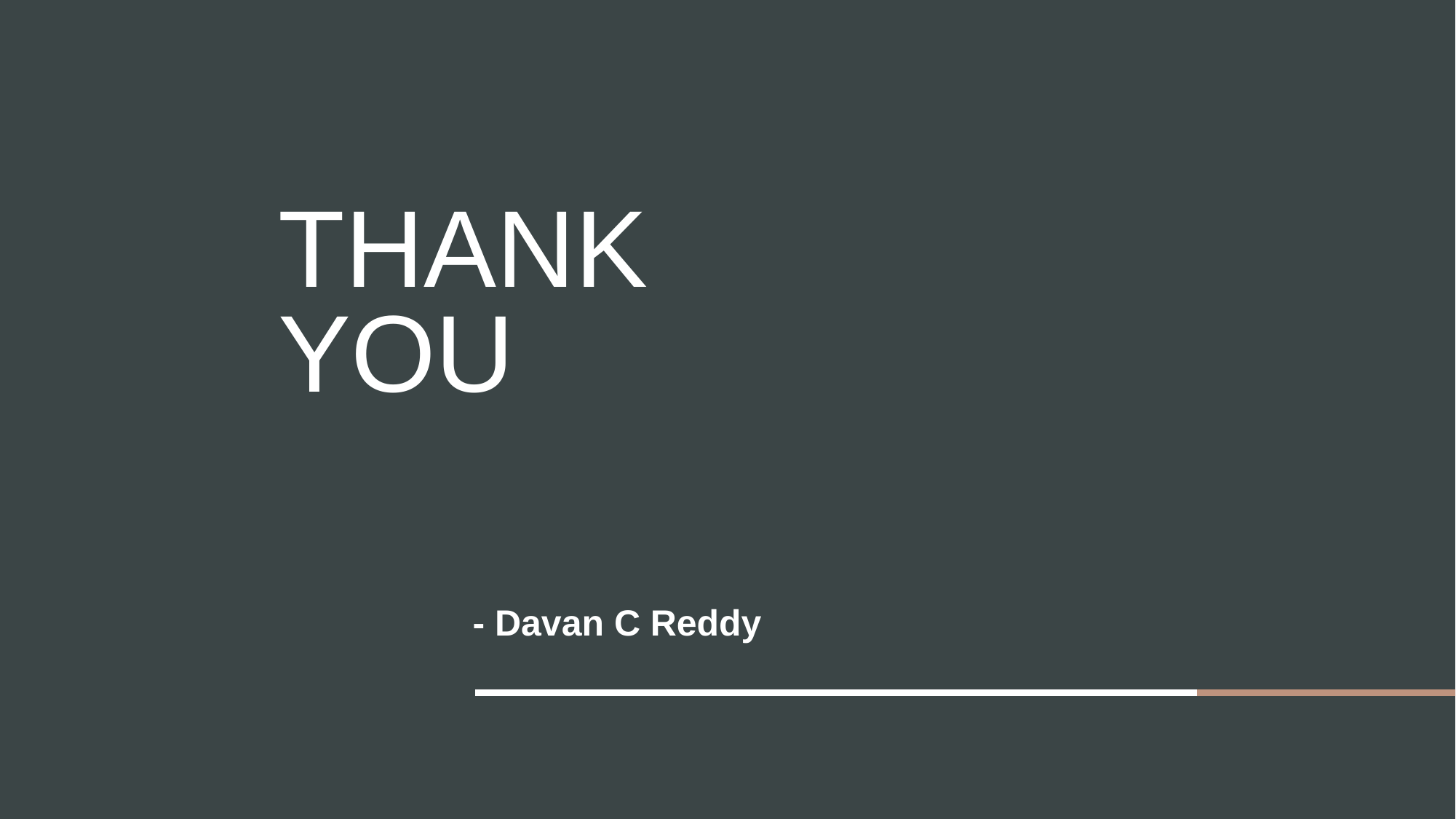

# Thank you
- Davan C Reddy